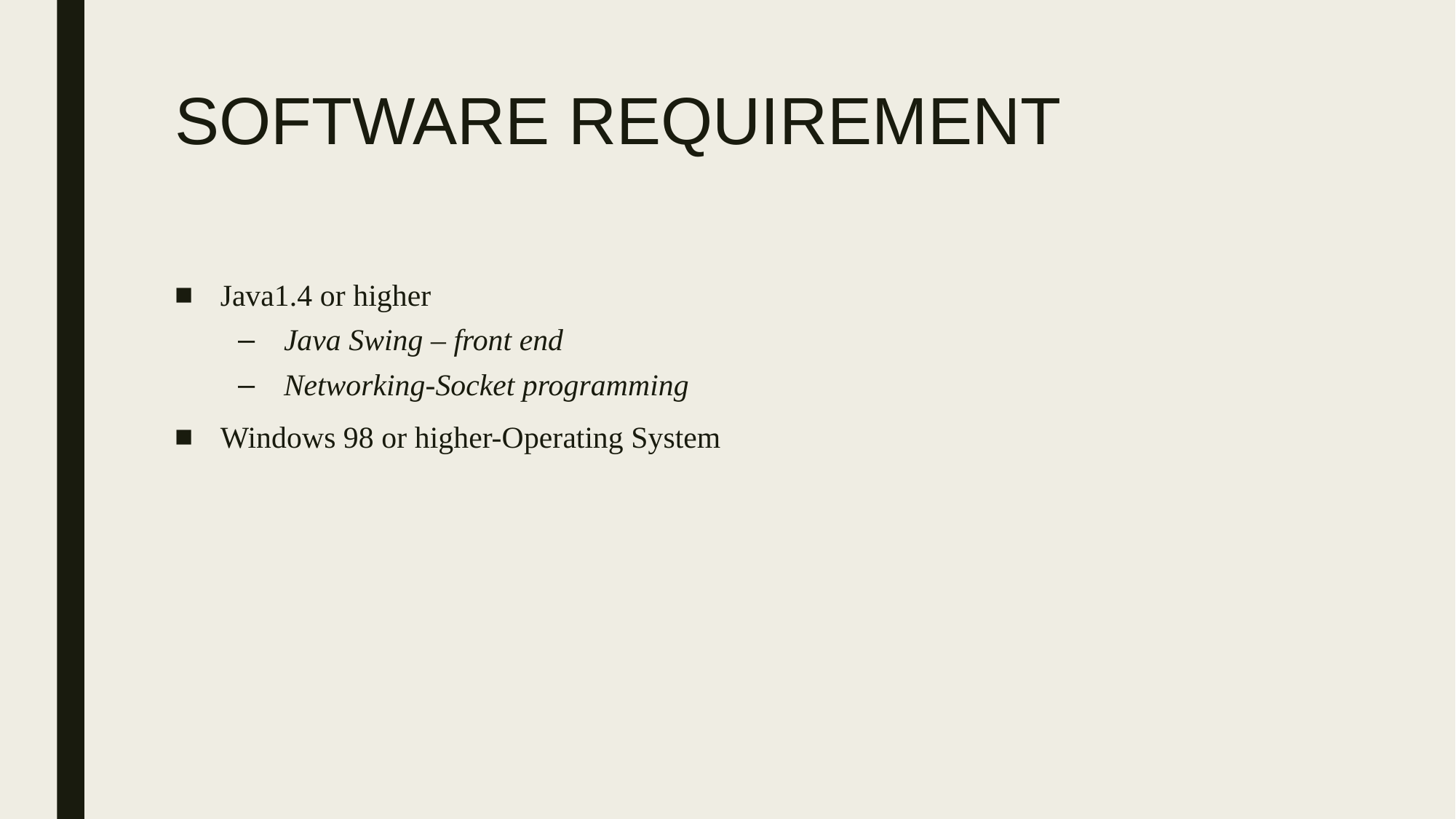

# SOFTWARE REQUIREMENT
Java1.4 or higher
Java Swing – front end
Networking-Socket programming
Windows 98 or higher-Operating System